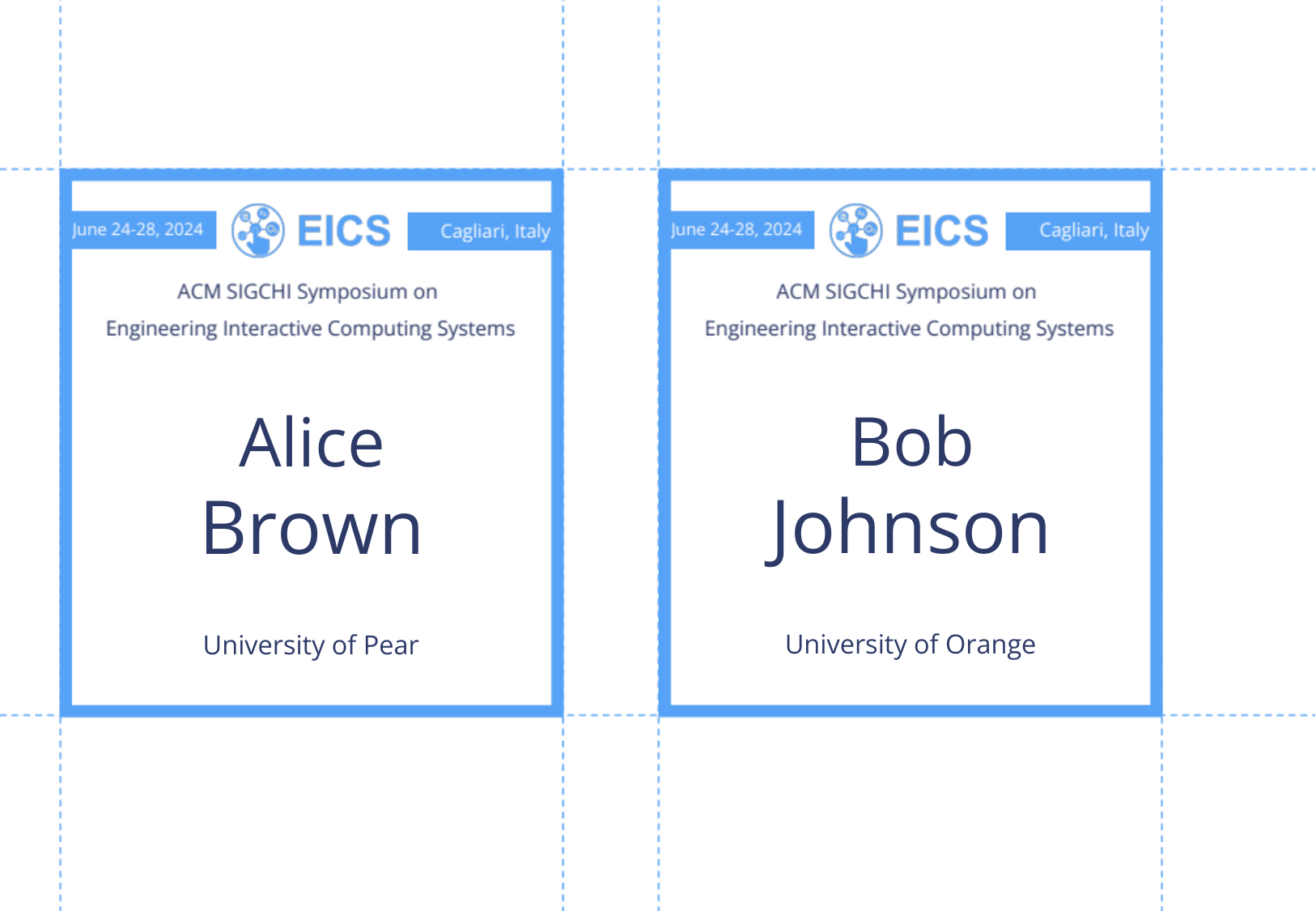

Bob
Johnson
Alice
Brown
University of Orange
University of Pear